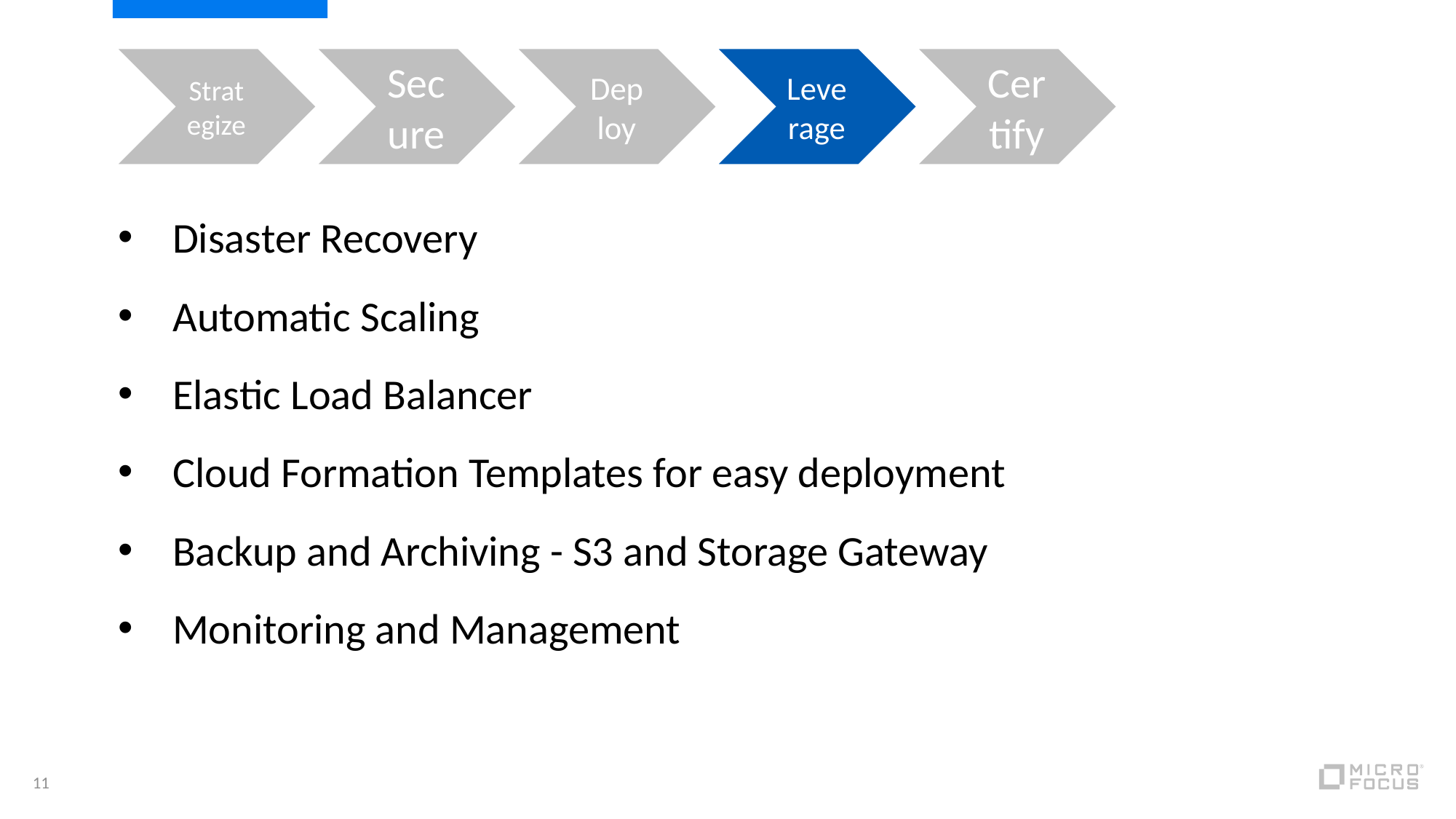

Strategize
Secure
Deploy
Certify
Leverage
Disaster Recovery
Automatic Scaling
Elastic Load Balancer
Cloud Formation Templates for easy deployment
Backup and Archiving - S3 and Storage Gateway
Monitoring and Management
11